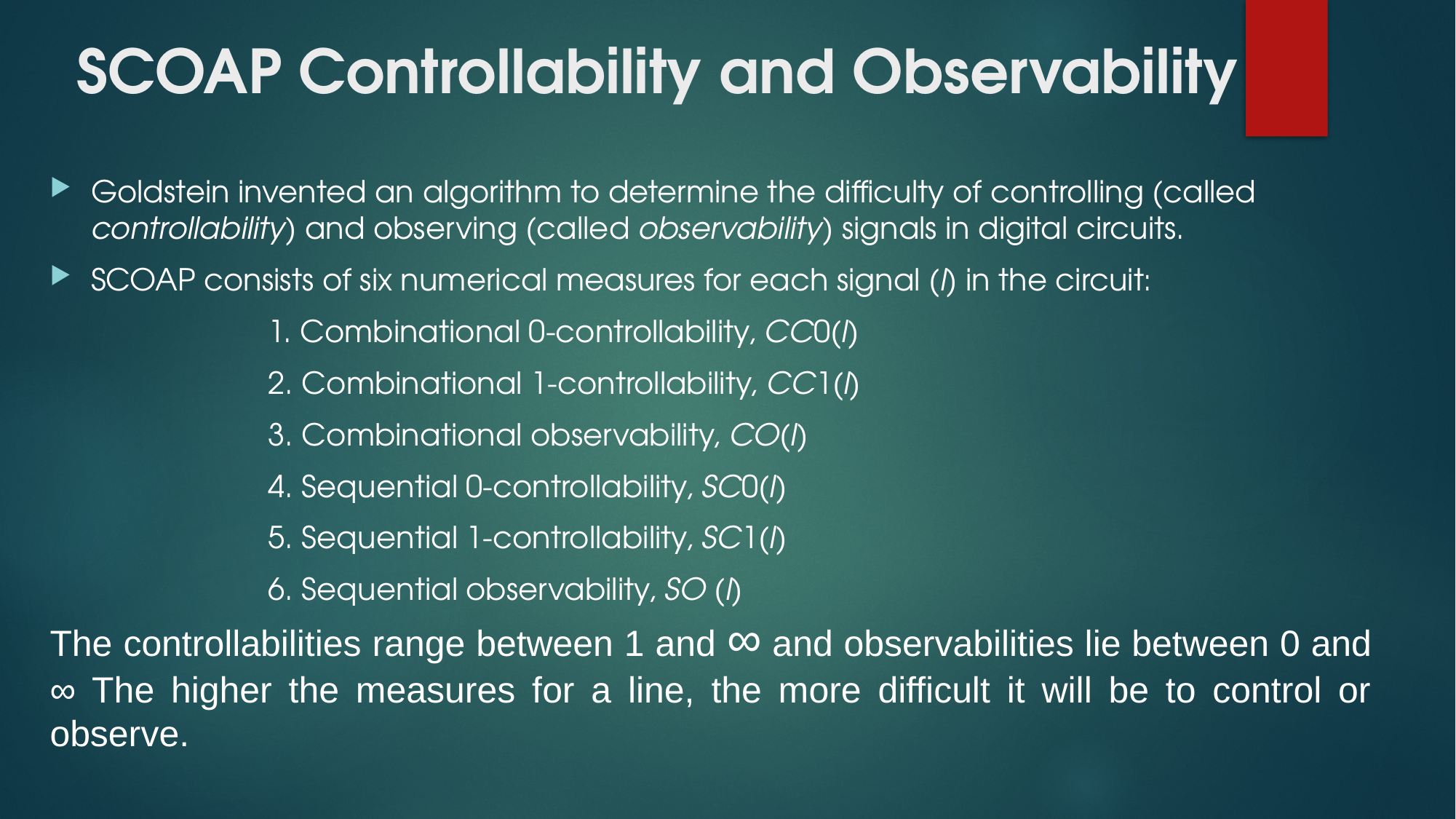

# SCOAP Controllability and Observability
Goldstein invented an algorithm to determine the difficulty of controlling (called controllability) and observing (called observability) signals in digital circuits.
SCOAP consists of six numerical measures for each signal (l) in the circuit:
		1. Combinational 0-controllability, CC0(l)
		2. Combinational 1-controllability, CC1(l)
		3. Combinational observability, CO(l)
		4. Sequential 0-controllability, SC0(l)
		5. Sequential 1-controllability, SC1(l)
		6. Sequential observability, SO (l)
The controllabilities range between 1 and ∞ and observabilities lie between 0 and ∞ The higher the measures for a line, the more difficult it will be to control or observe.